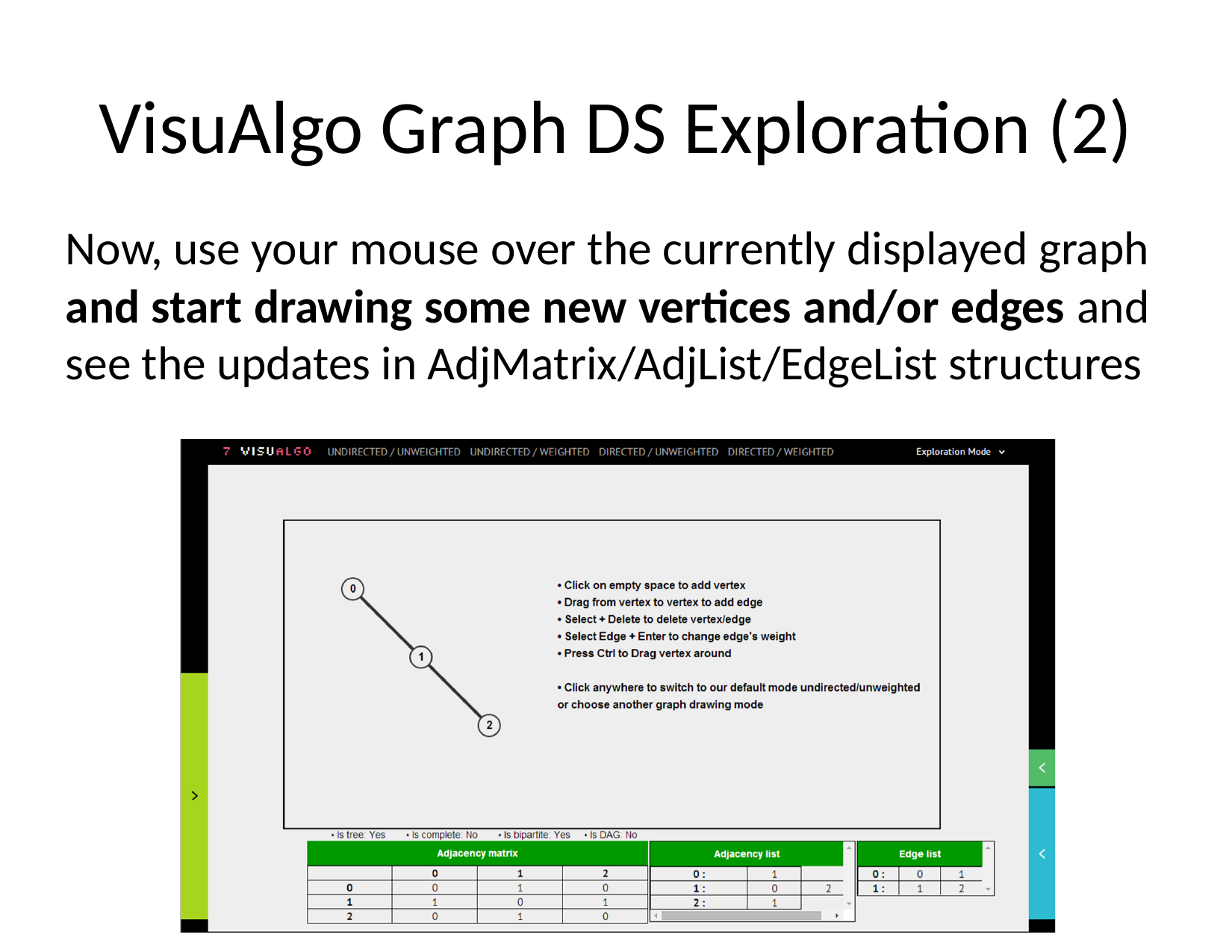

# VisuAlgo Graph DS Exploration (2)
Now, use your mouse over the currently displayed graph  and start drawing some new vertices and/or edges and  see the updates in AdjMatrix/AdjList/EdgeList structures